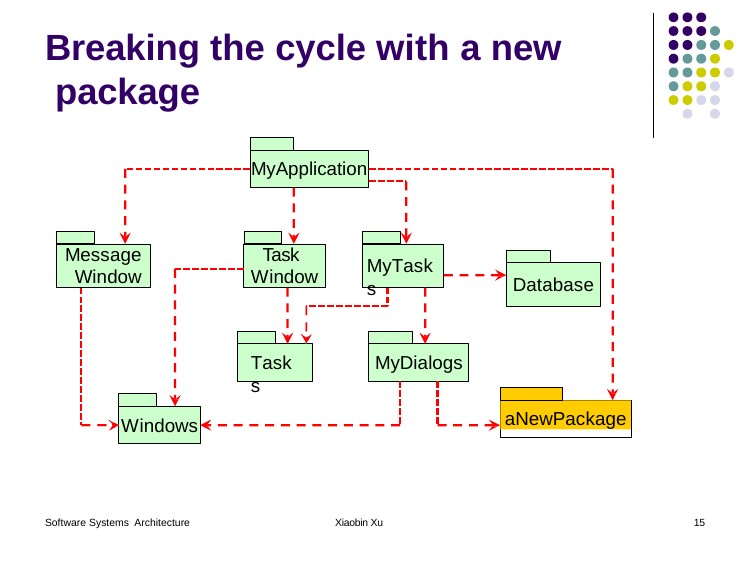

# Breaking the cycle with a new  package

MyApplication

Message  Window
Task  Window

MyTasks

Database

Tasks
MyDialogs

aNewPackage

Windows

Software Systems  Architecture
Xiaobin Xu
15